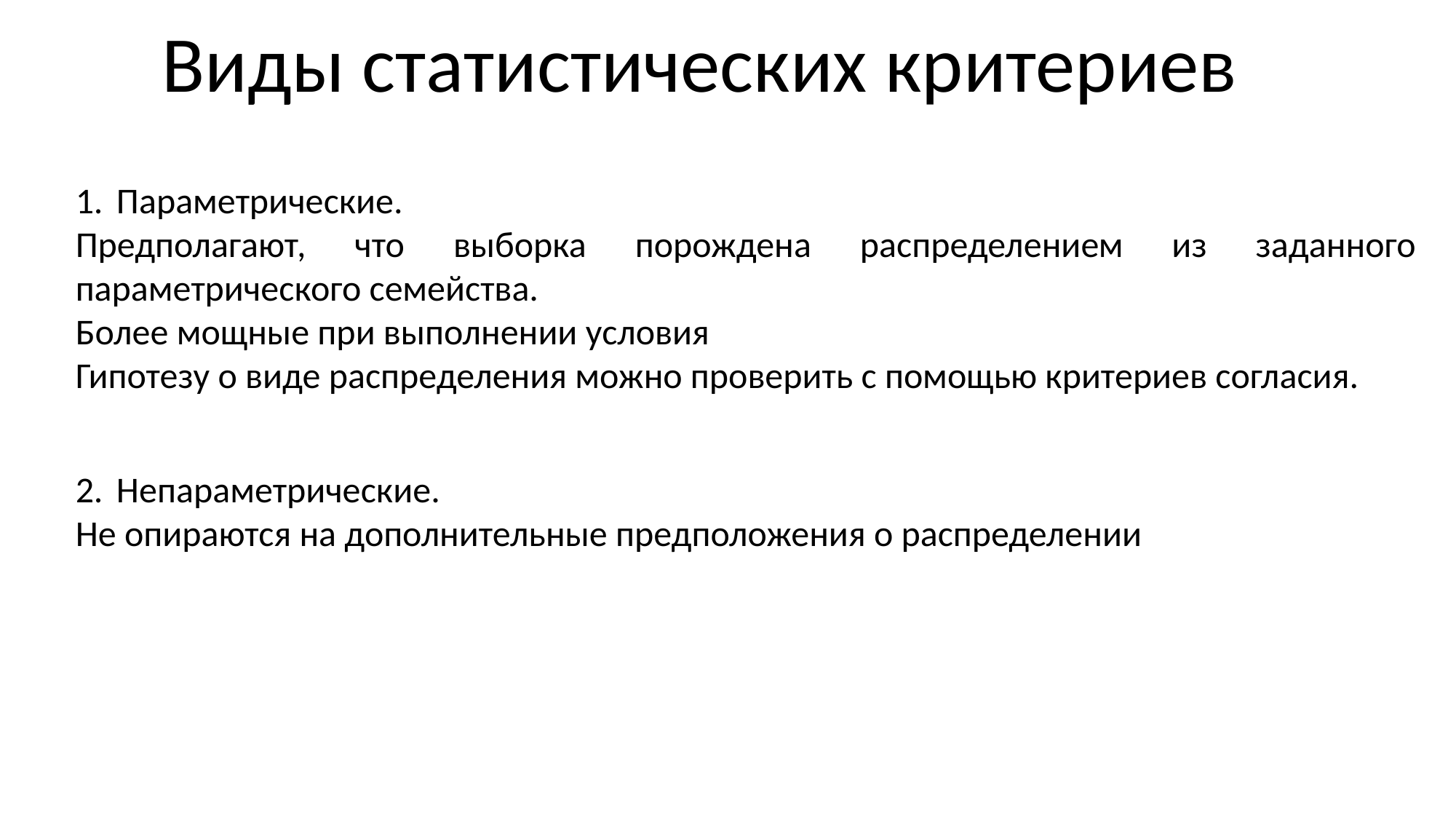

# Виды статистических критериев
Параметрические.
Предполагают, что выборка порождена распределением из заданного параметрического семейства.
Более мощные при выполнении условия
Гипотезу о виде распределения можно проверить с помощью критериев согласия.
Непараметрические.
Не опираются на дополнительные предположения о распределении